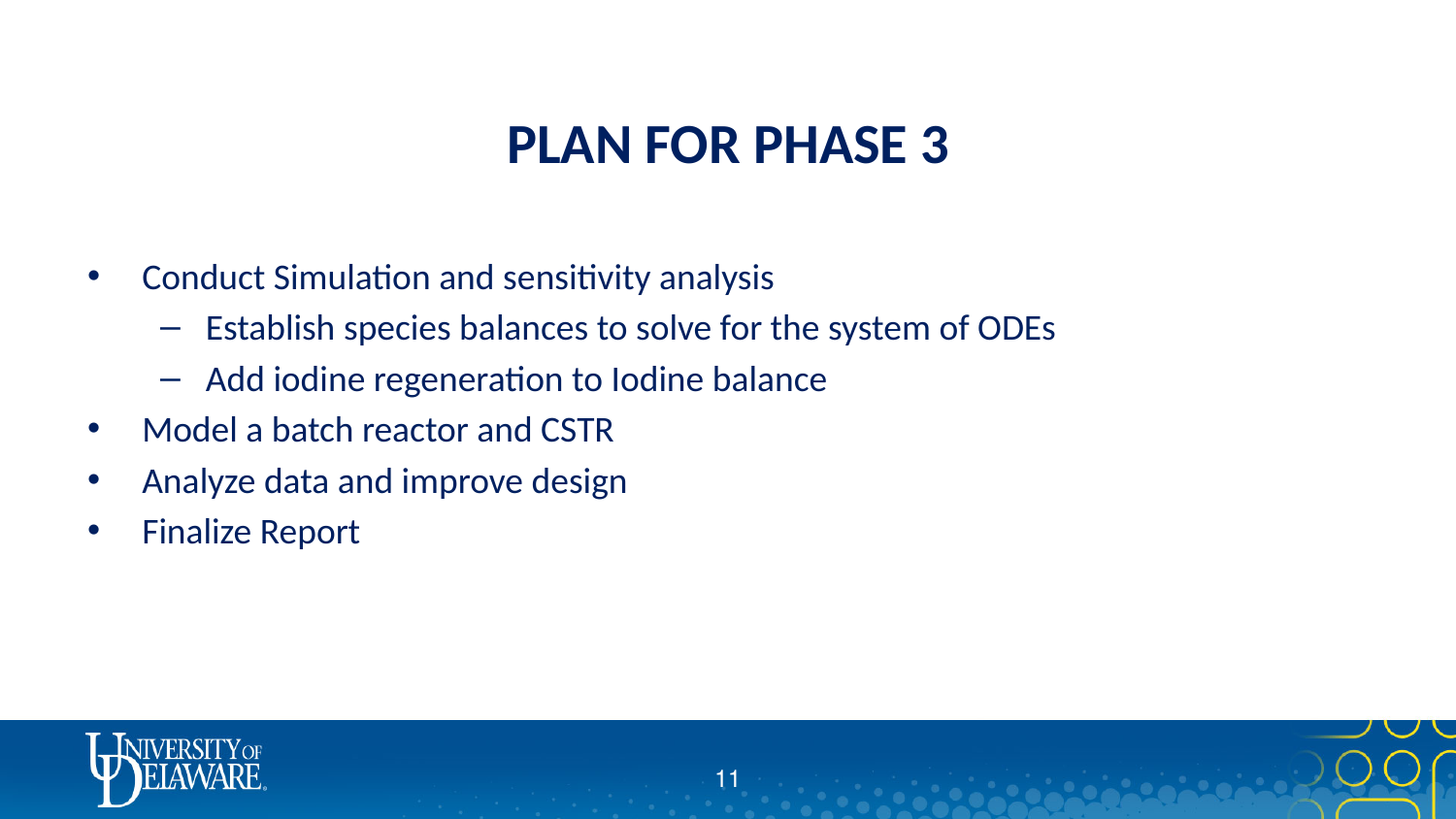

# PLAN FOR PHASE 3
Conduct Simulation and sensitivity analysis
Establish species balances to solve for the system of ODEs
Add iodine regeneration to Iodine balance
Model a batch reactor and CSTR
Analyze data and improve design
Finalize Report

11